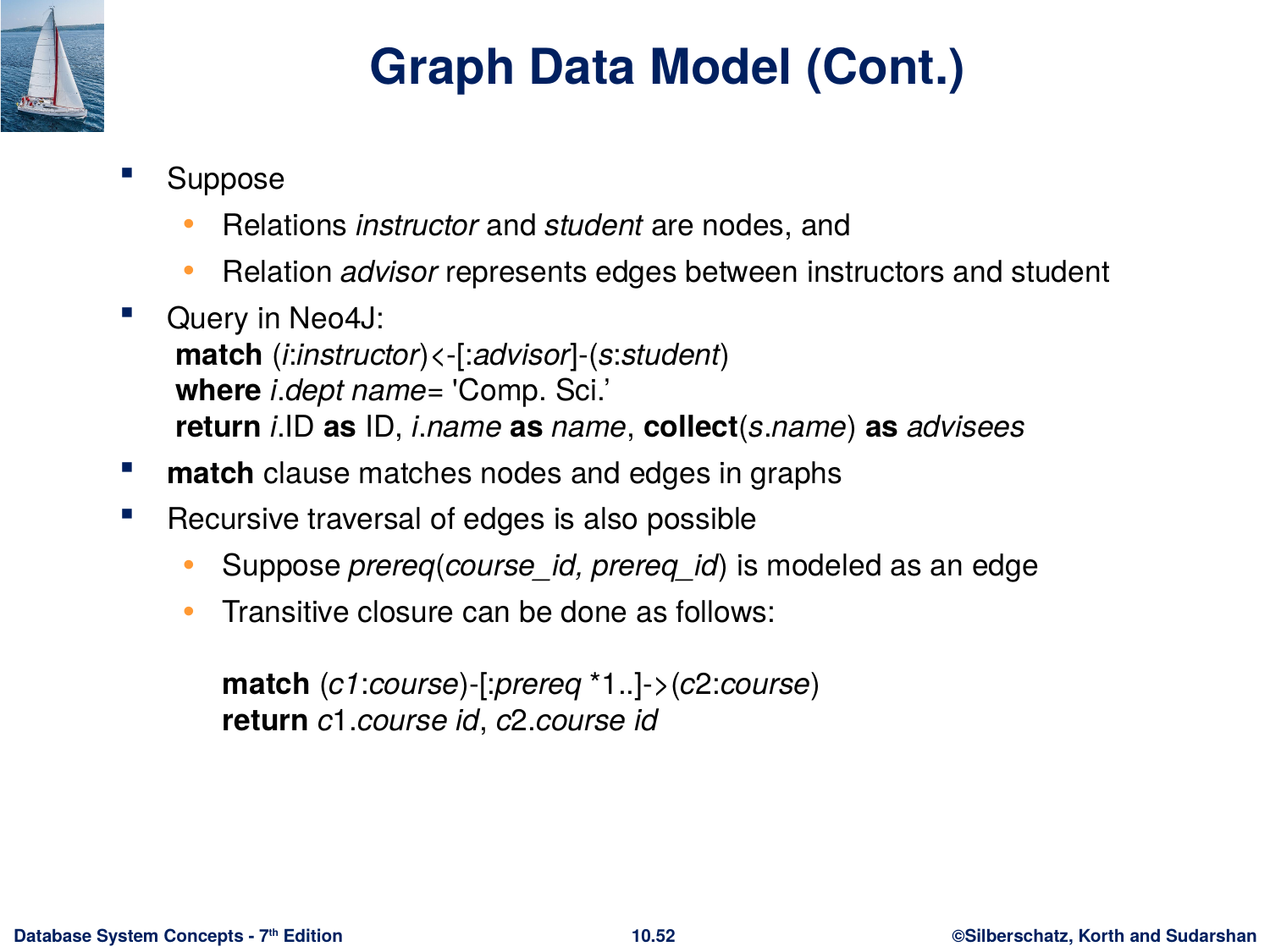

# Graph Data Model (Cont.)
Suppose
Relations instructor and student are nodes, and
Relation advisor represents edges between instructors and student
Query in Neo4J:
 match (i:instructor)<-[:advisor]-(s:student)
 where i.dept name= 'Comp. Sci.’
 return i.ID as ID, i.name as name, collect(s.name) as advisees
match clause matches nodes and edges in graphs
Recursive traversal of edges is also possible
Suppose prereq(course_id, prereq_id) is modeled as an edge
Transitive closure can be done as follows:
match (c1:course)-[:prereq *1..]->(c2:course)
return c1.course id, c2.course id